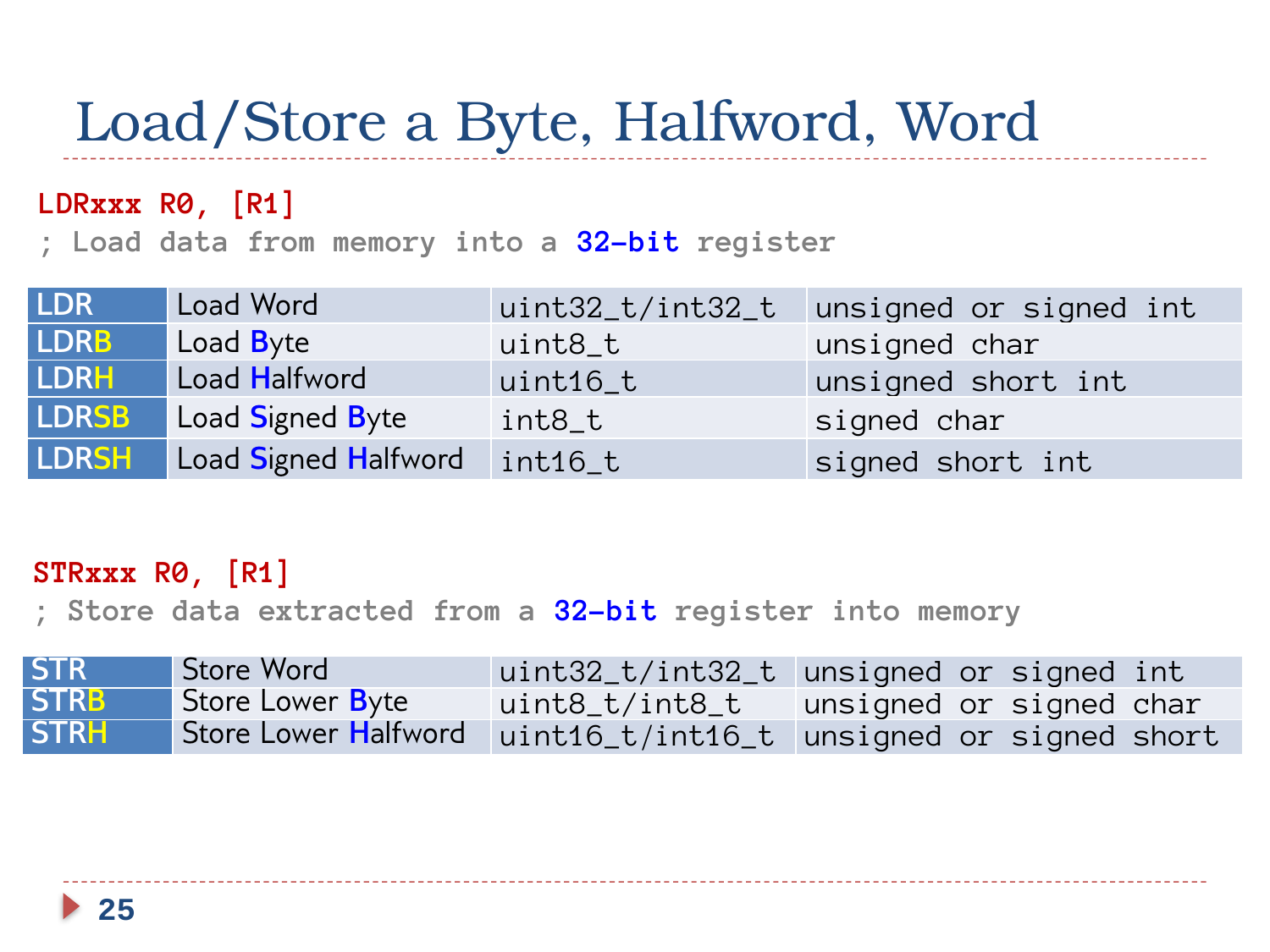

# Load/Store a Byte, Halfword, Word
LDRxxx R0, [R1]
; Load data from memory into a 32-bit register
| LDR | Load Word | uint32\_t/int32\_t | unsigned or signed int |
| --- | --- | --- | --- |
| LDRB | Load Byte | uint8\_t | unsigned char |
| LDRH | Load Halfword | uint16\_t | unsigned short int |
| LDRSB | Load Signed Byte | int8\_t | signed char |
| LDRSH | Load Signed Halfword | int16\_t | signed short int |
STRxxx R0, [R1]
; Store data extracted from a 32-bit register into memory
| STR | Store Word | uint32\_t/int32\_t | unsigned or signed int |
| --- | --- | --- | --- |
| STRB | Store Lower Byte | uint8\_t/int8\_t | unsigned or signed char |
| STRH | Store Lower Halfword | uint16\_t/int16\_t | unsigned or signed short |

25